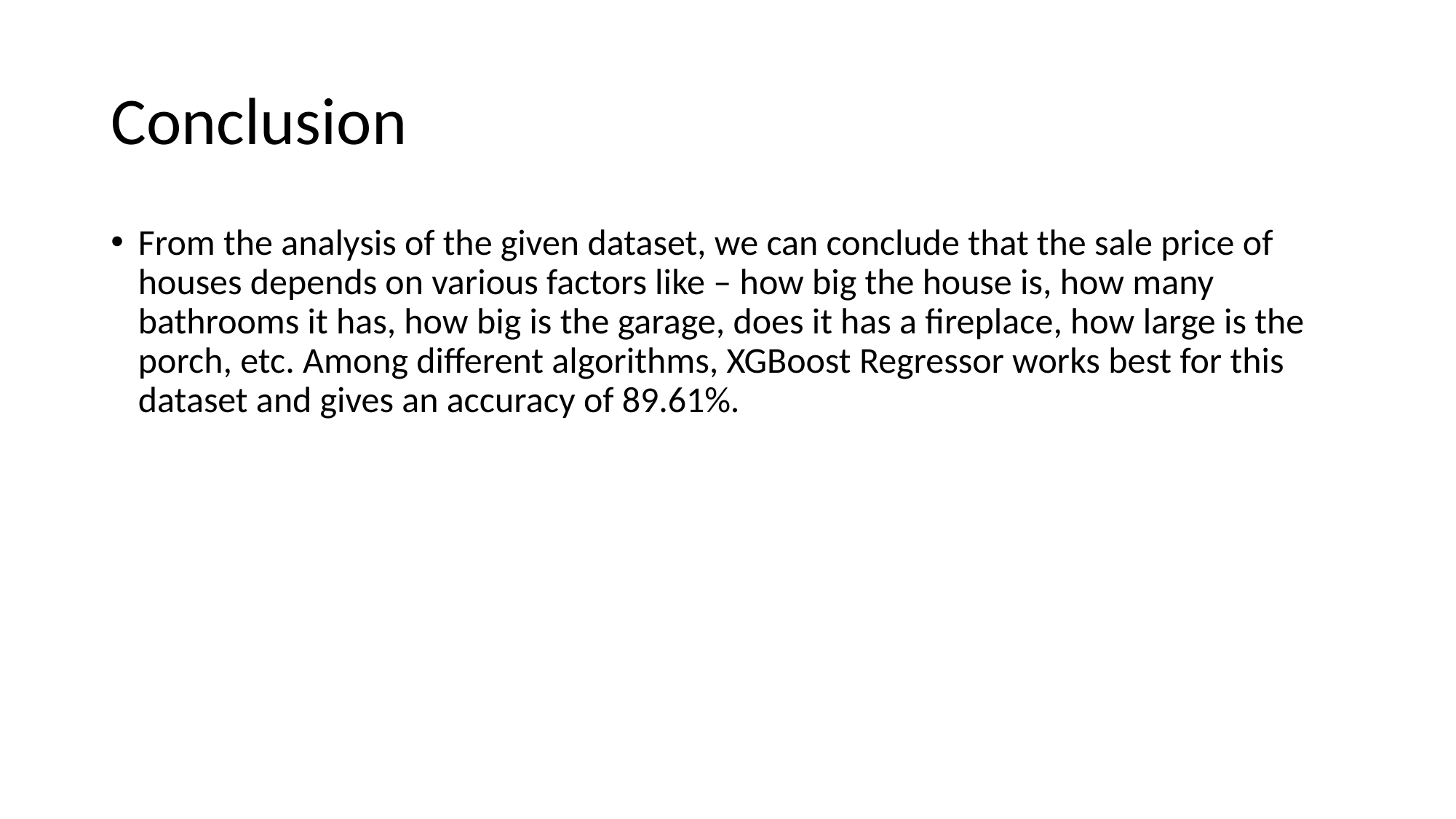

# Conclusion
From the analysis of the given dataset, we can conclude that the sale price of houses depends on various factors like – how big the house is, how many bathrooms it has, how big is the garage, does it has a fireplace, how large is the porch, etc. Among different algorithms, XGBoost Regressor works best for this dataset and gives an accuracy of 89.61%.